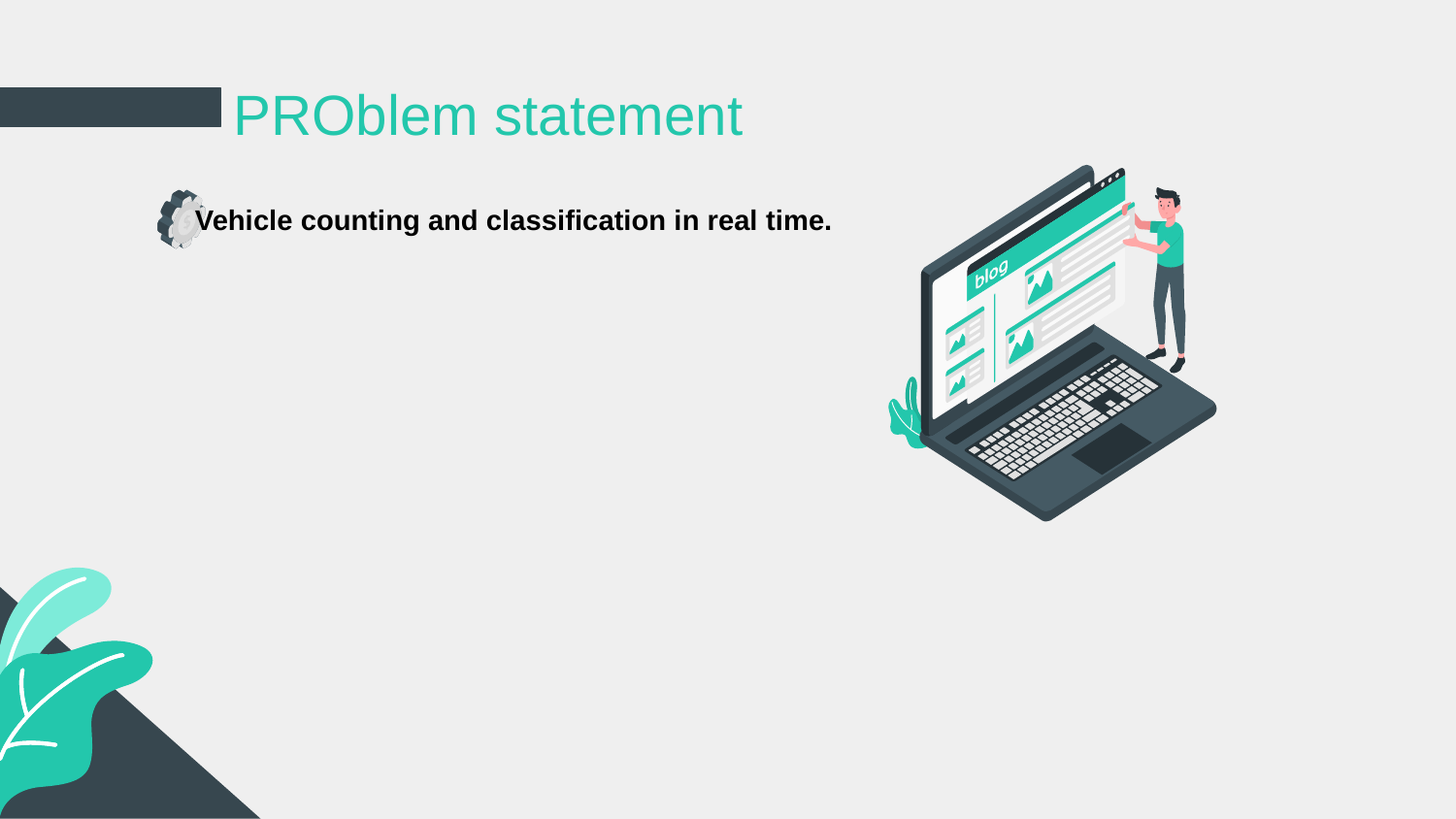

# PROblem statement

Vehicle counting and classification in real time.